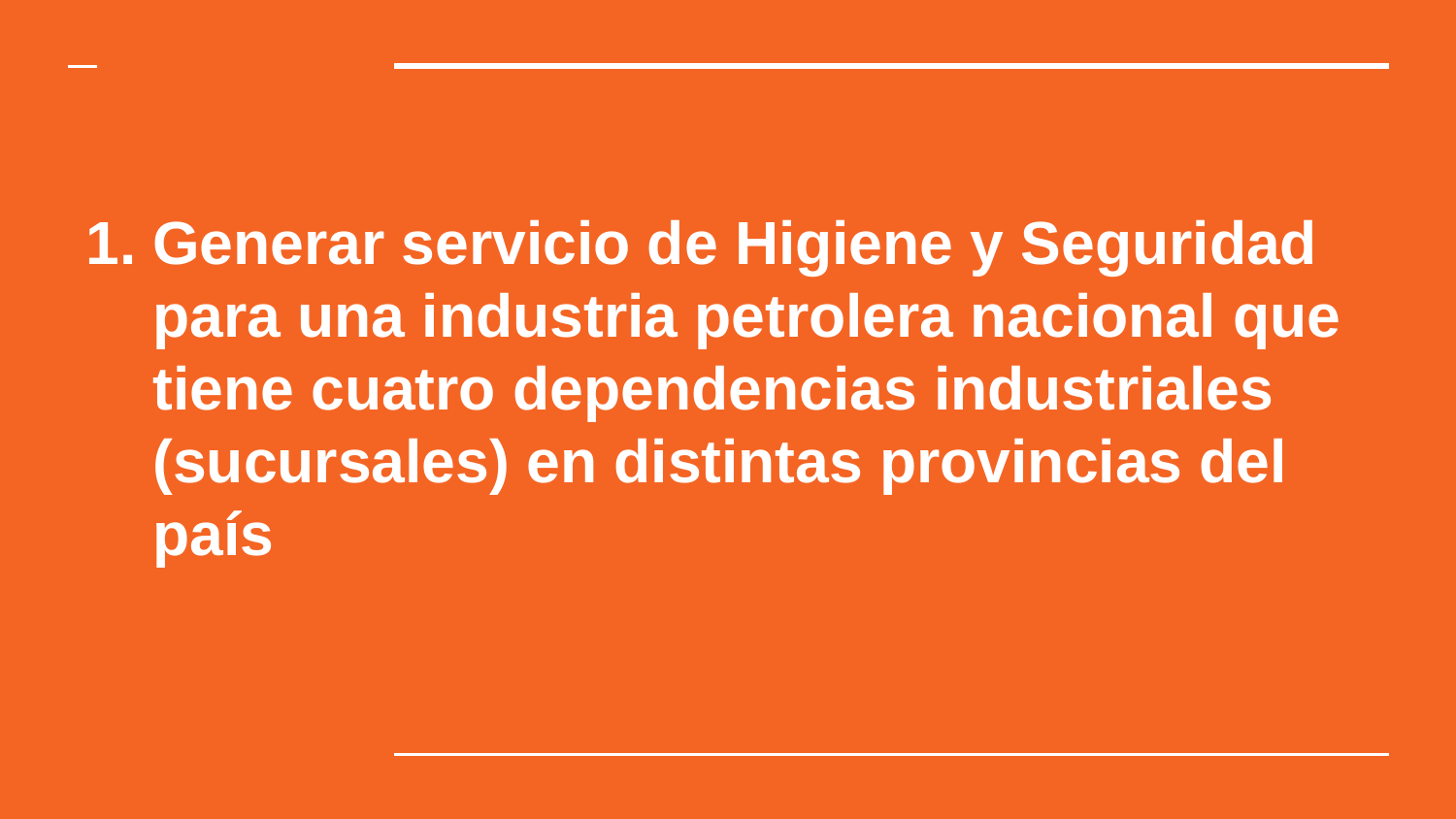

# Generar servicio de Higiene y Seguridad para una industria petrolera nacional que tiene cuatro dependencias industriales (sucursales) en distintas provincias del país